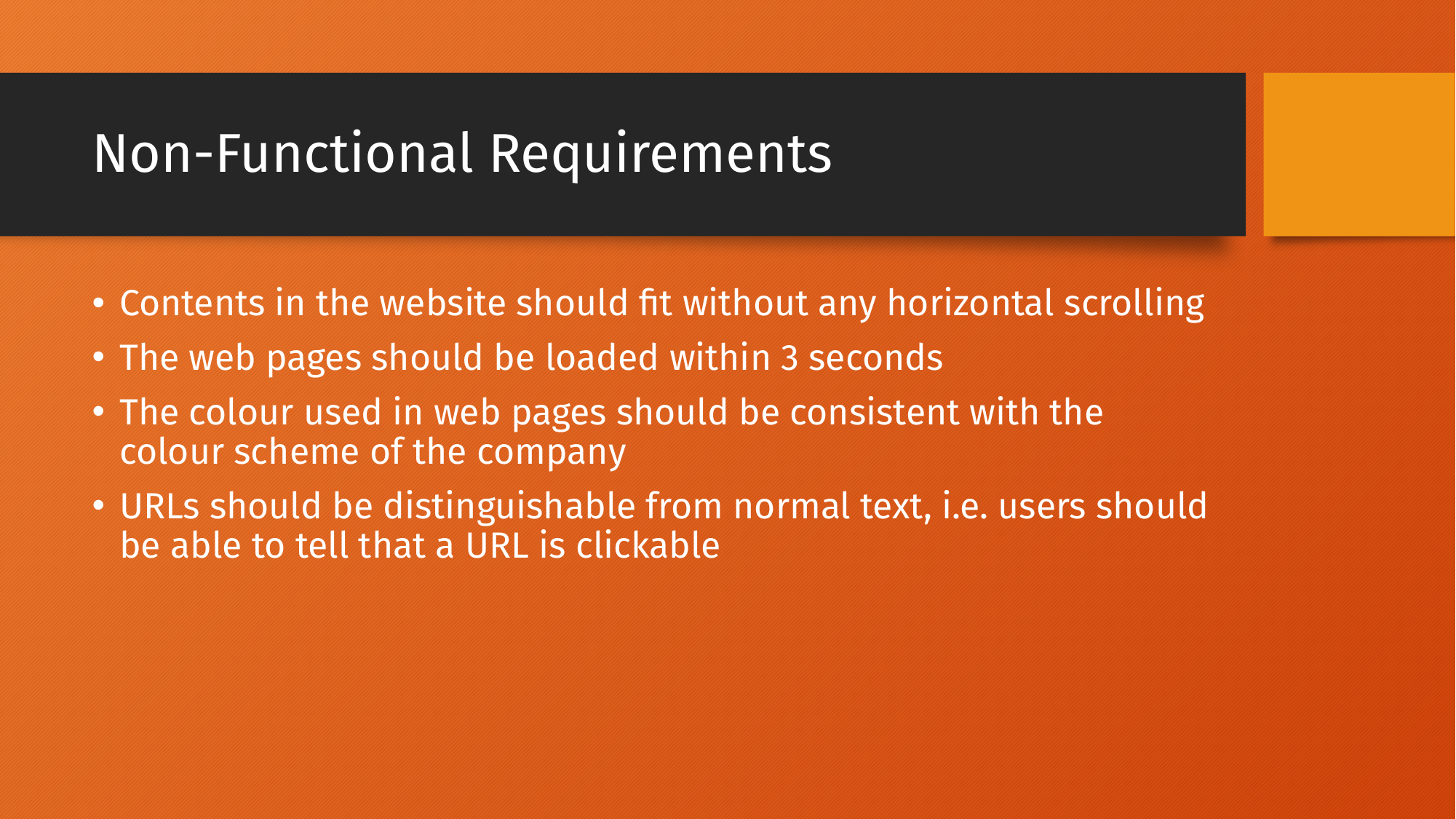

# Non-Functional Requirements
Contents in the website should fit without any horizontal scrolling
The web pages should be loaded within 3 seconds
The colour used in web pages should be consistent with the colour scheme of the company
URLs should be distinguishable from normal text, i.e. users should be able to tell that a URL is clickable